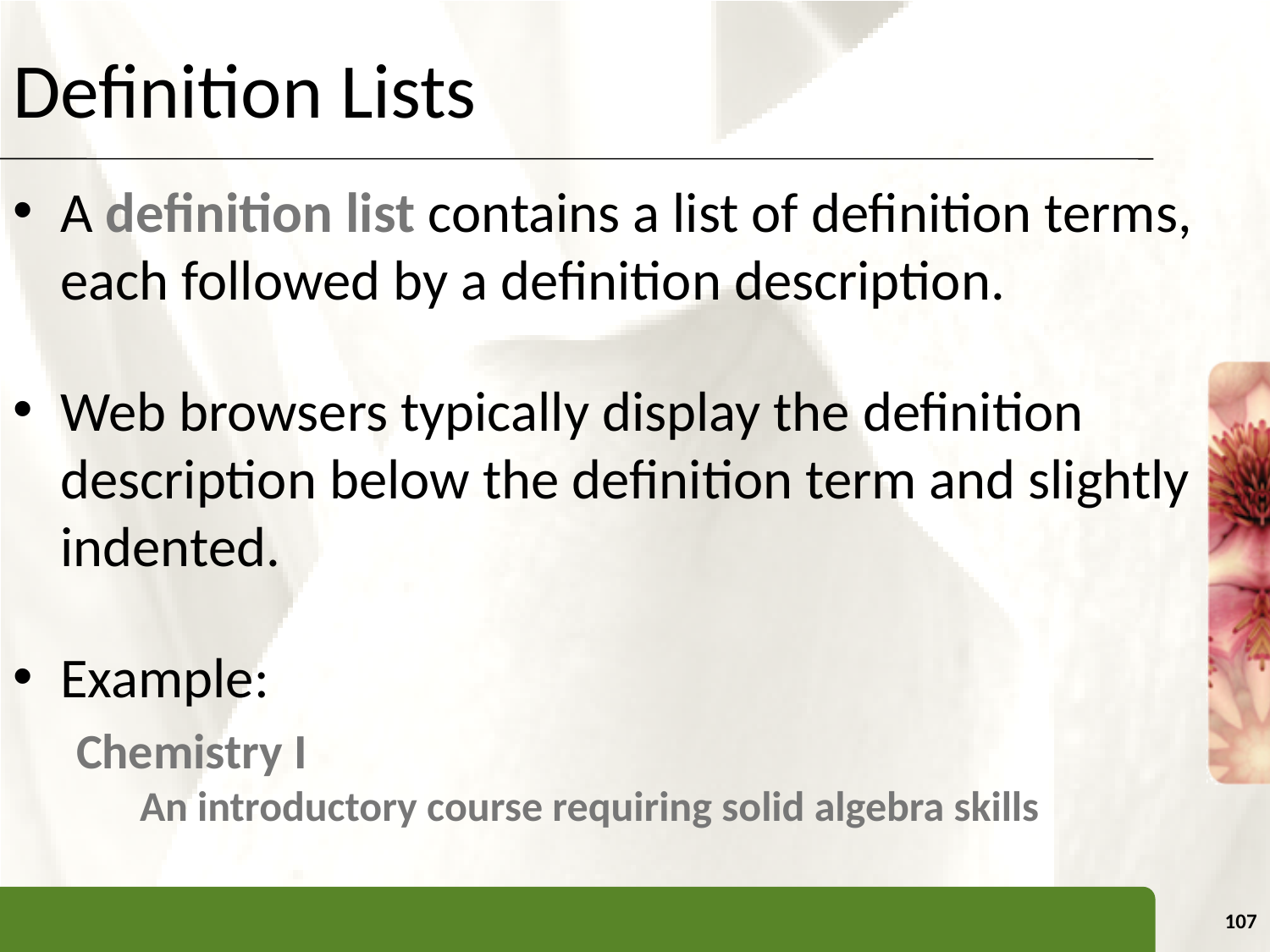

# Definition Lists
A definition list contains a list of definition terms, each followed by a definition description.
Web browsers typically display the definition description below the definition term and slightly indented.
Example:
Chemistry I
An introductory course requiring solid algebra skills
107